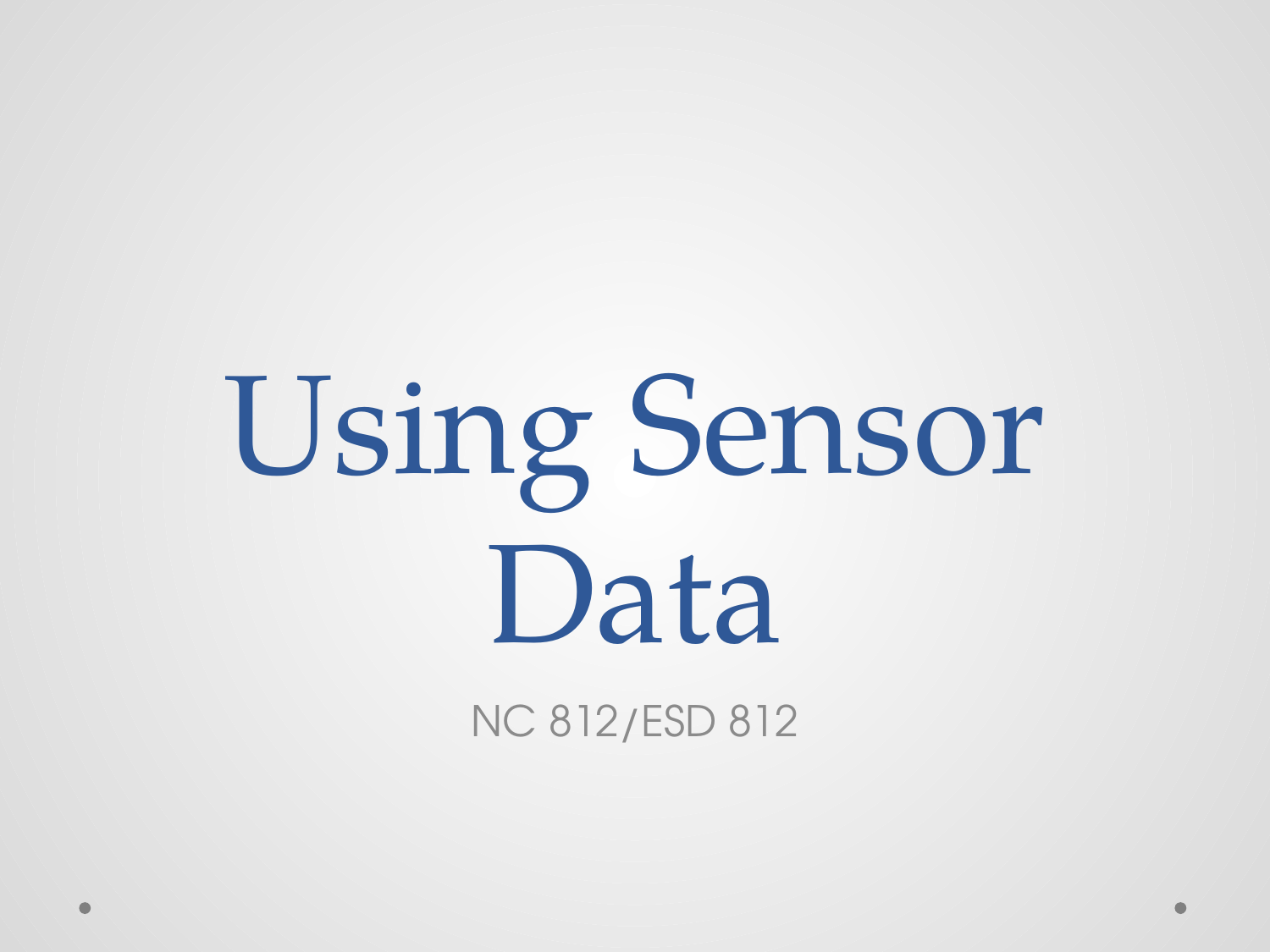

# Using Sensor Data
NC 812/ESD 812